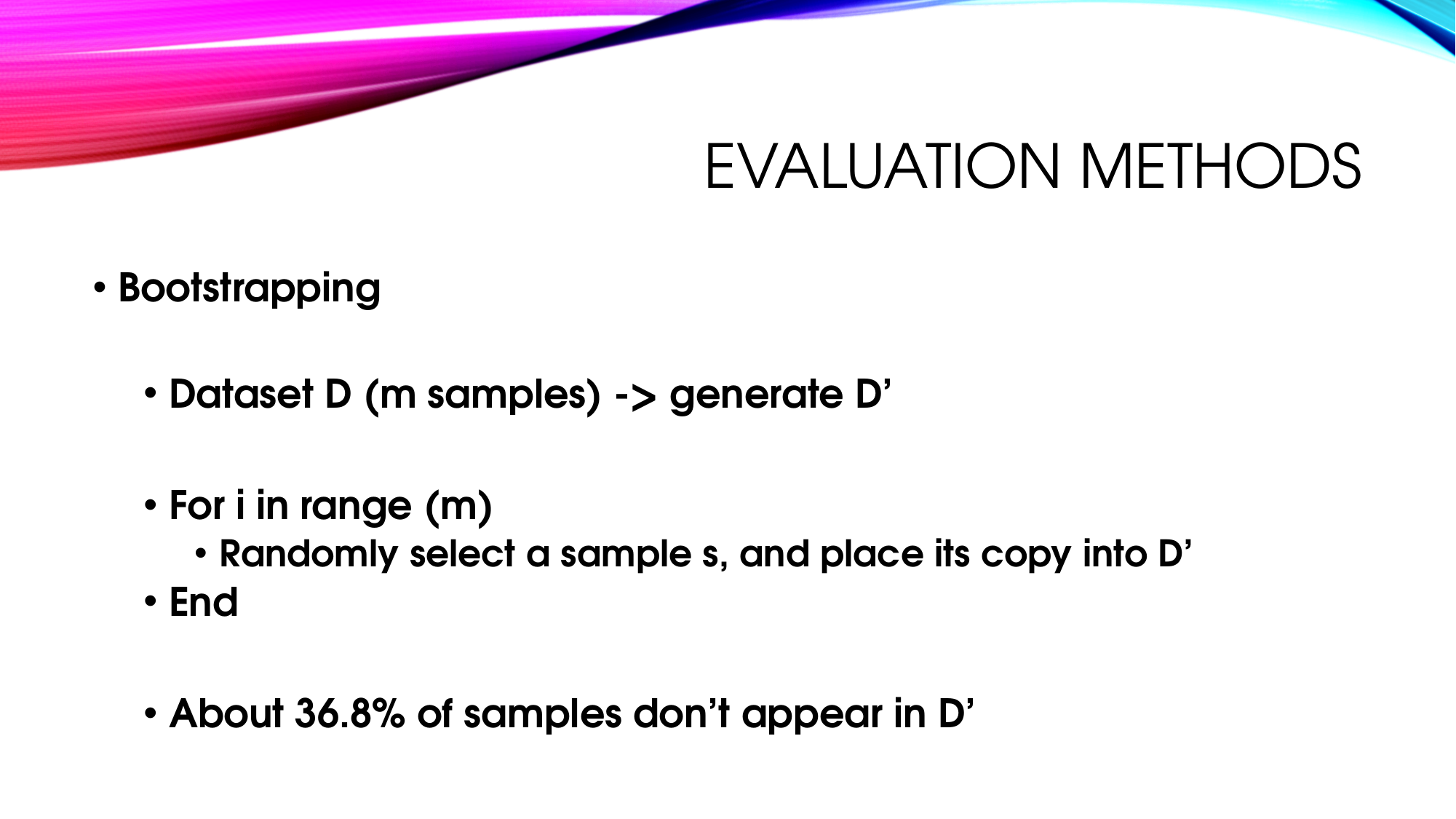

# Evaluation methods
Bootstrapping

Dataset D (m samples) -> generate D’

For i in range (m)
Randomly select a sample s, and place its copy into D’
End

About 36.8% of samples don’t appear in D’